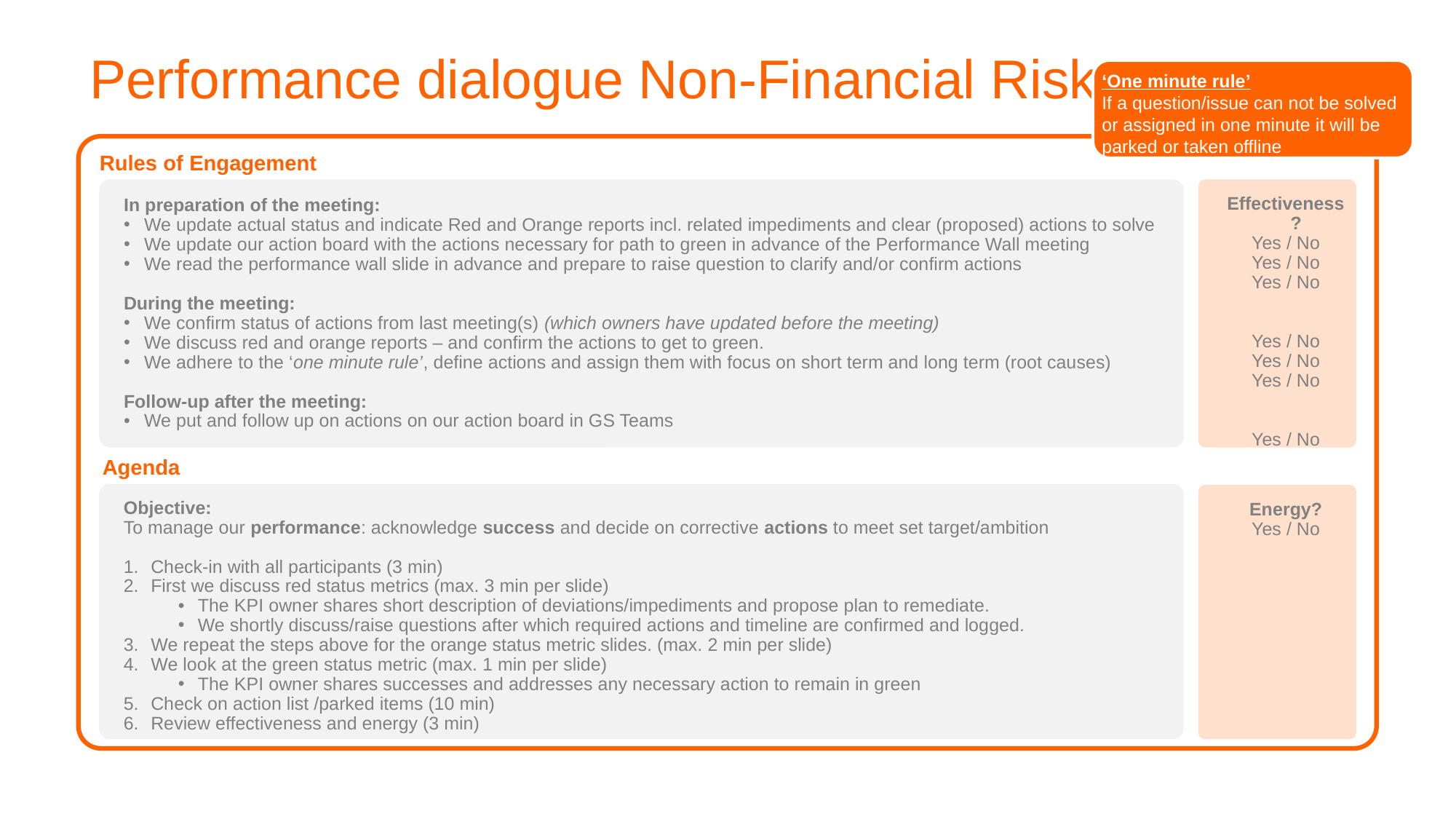

# Performance dialogue Non-Financial Risk ING NL
‘One minute rule’
If a question/issue can not be solved or assigned in one minute it will be parked or taken offline

Rules of Engagement

In preparation of the meeting:
We update actual status and indicate Red and Orange reports incl. related impediments and clear (proposed) actions to solve
We update our action board with the actions necessary for path to green in advance of the Performance Wall meeting
We read the performance wall slide in advance and prepare to raise question to clarify and/or confirm actions

During the meeting:
We confirm status of actions from last meeting(s) (which owners have updated before the meeting)
We discuss red and orange reports – and confirm the actions to get to green.
We adhere to the ‘one minute rule’, define actions and assign them with focus on short term and long term (root causes)

Follow-up after the meeting:
We put and follow up on actions on our action board in GS Teams

Effectiveness?
Yes / No
Yes / No
Yes / No

Yes / No
Yes / No
Yes / No

Yes / No
Agenda

Objective:
To manage our performance: acknowledge success and decide on corrective actions to meet set target/ambition

Check-in with all participants (3 min)
First we discuss red status metrics (max. 3 min per slide)
The KPI owner shares short description of deviations/impediments and propose plan to remediate.
We shortly discuss/raise questions after which required actions and timeline are confirmed and logged.
We repeat the steps above for the orange status metric slides. (max. 2 min per slide)
We look at the green status metric (max. 1 min per slide)
The KPI owner shares successes and addresses any necessary action to remain in green
Check on action list /parked items (10 min)
Review effectiveness and energy (3 min)

Energy?
Yes / No